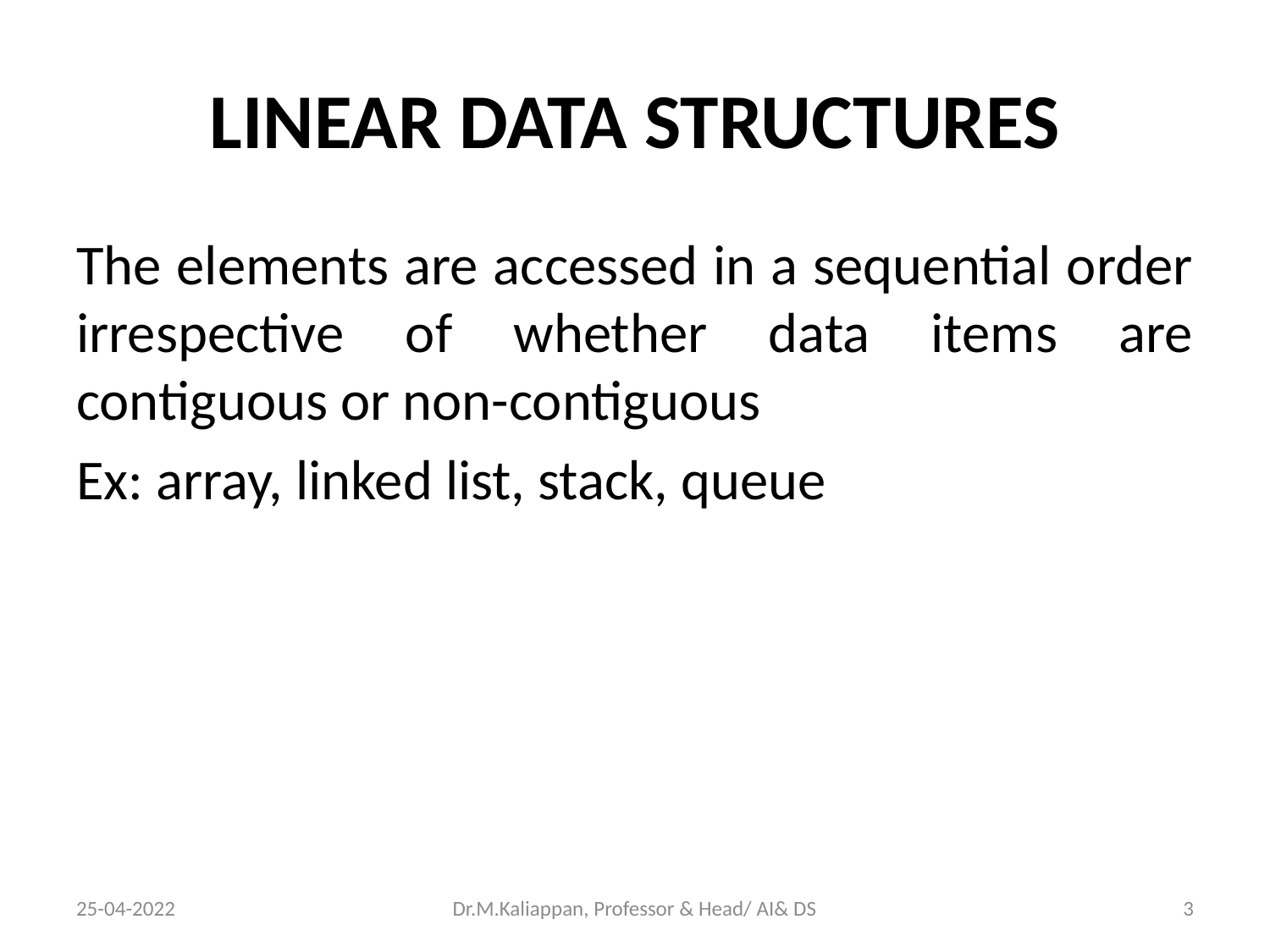

# LINEAR DATA STRUCTURES
The elements are accessed in a sequential order irrespective of whether data items are contiguous or non-contiguous
Ex: array, linked list, stack, queue
25-04-2022
Dr.M.Kaliappan, Professor & Head/ AI& DS
3